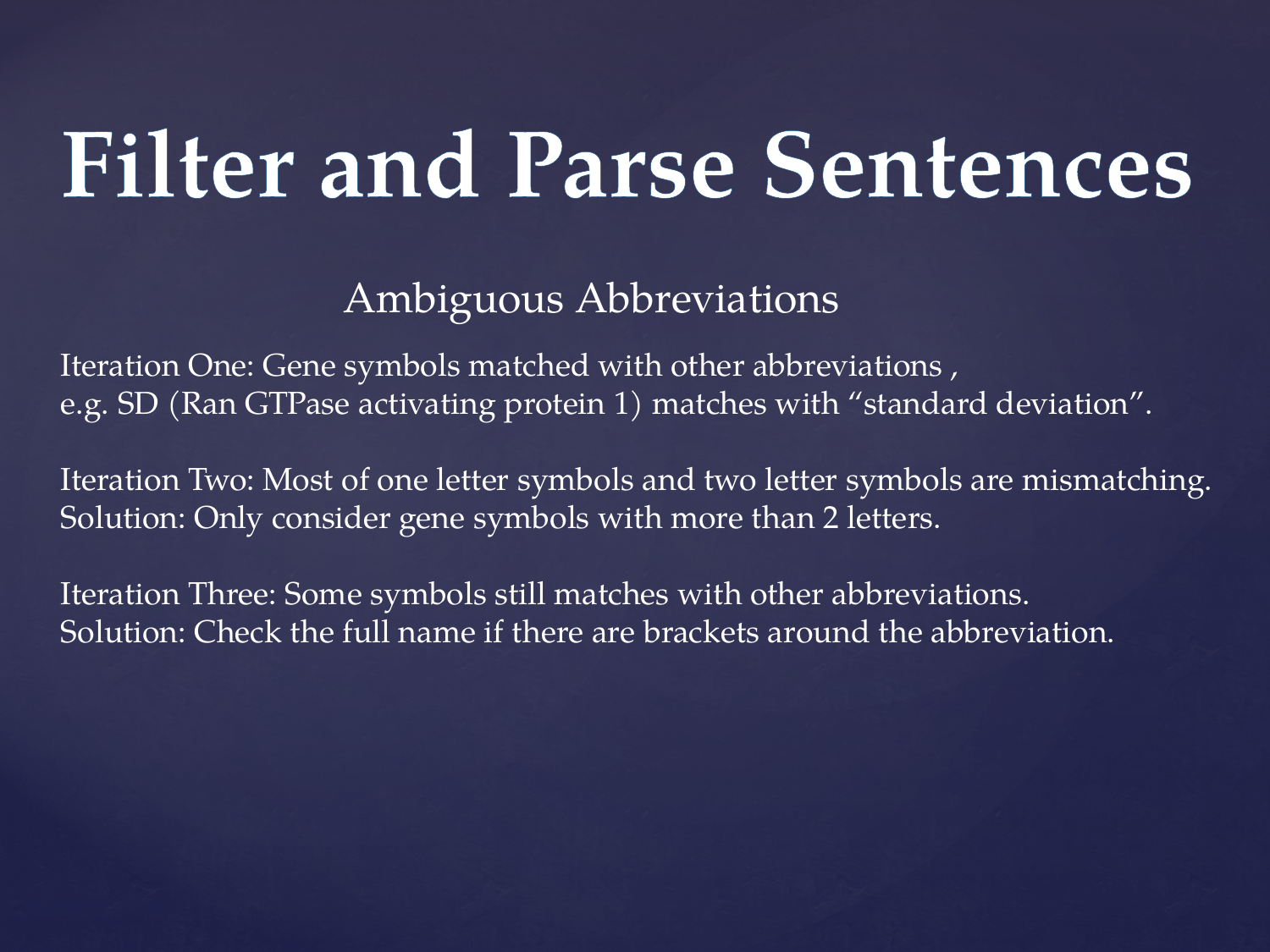

Filter and Parse Sentences
Ambiguous Abbreviations
Iteration One: Gene symbols matched with other abbreviations ,
e.g. SD (Ran GTPase activating protein 1) matches with “standard deviation”.

Iteration Two: Most of one letter symbols and two letter symbols are mismatching.
Solution: Only consider gene symbols with more than 2 letters.

Iteration Three: Some symbols still matches with other abbreviations.
Solution: Check the full name if there are brackets around the abbreviation.